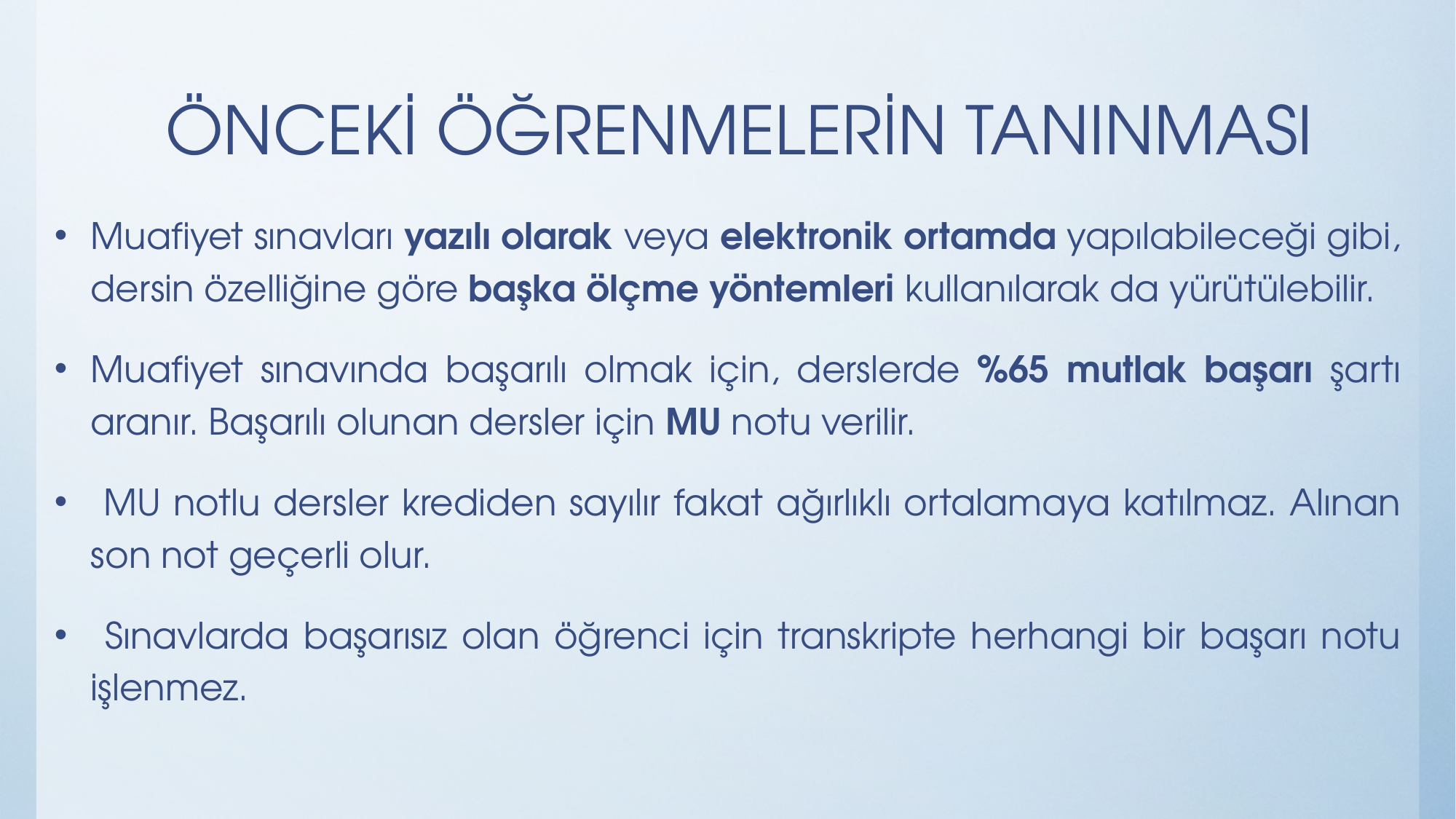

# ÖNCEKİ ÖĞRENMELERİN TANINMASI
Muafiyet sınavları yazılı olarak veya elektronik ortamda yapılabileceği gibi, dersin özelliğine göre başka ölçme yöntemleri kullanılarak da yürütülebilir.
Muafiyet sınavında başarılı olmak için, derslerde %65 mutlak başarı şartı aranır. Başarılı olunan dersler için MU notu verilir.
 MU notlu dersler krediden sayılır fakat ağırlıklı ortalamaya katılmaz. Alınan son not geçerli olur.
 Sınavlarda başarısız olan öğrenci için transkripte herhangi bir başarı notu işlenmez.